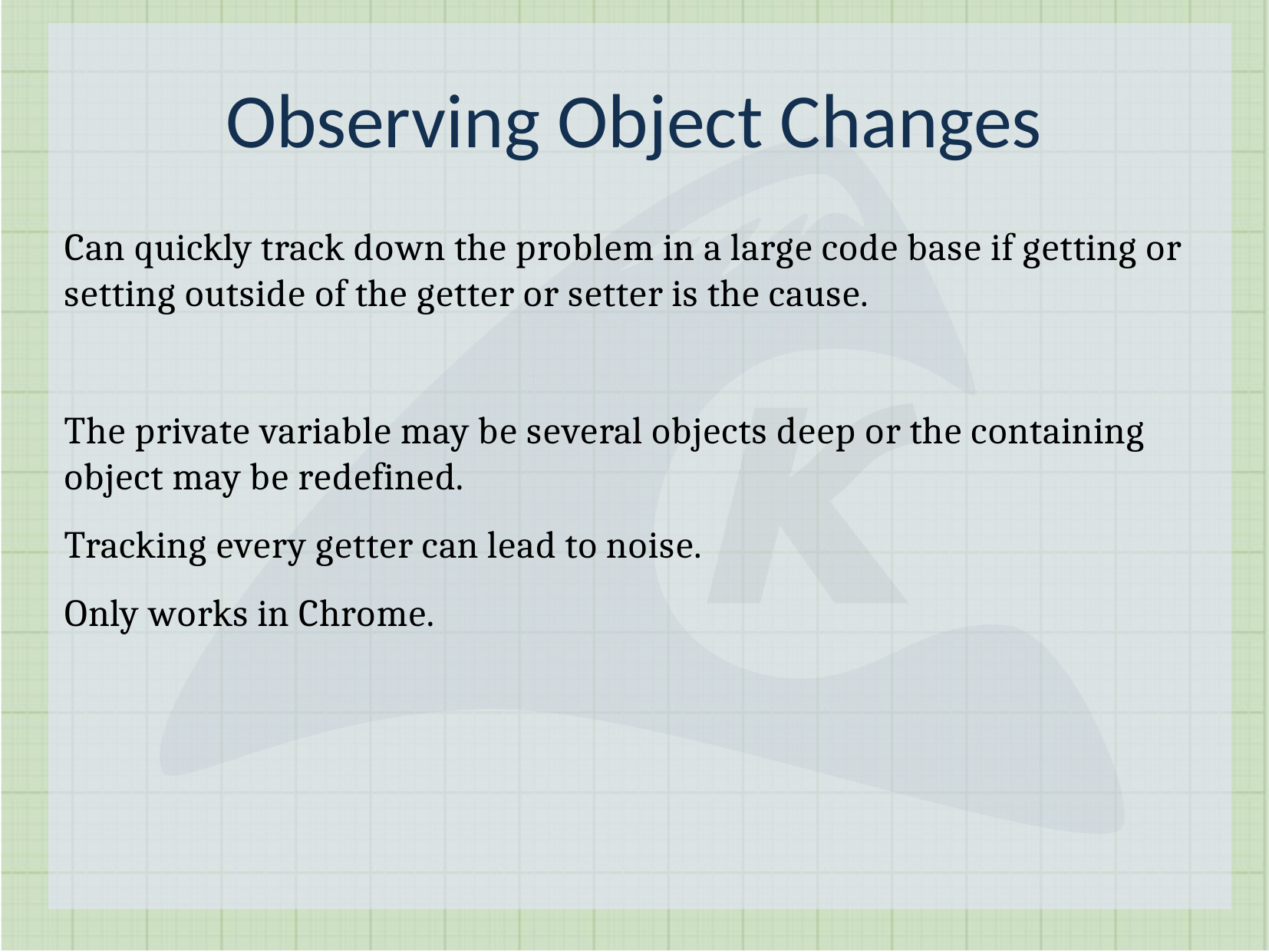

Observing Object Changes
Can quickly track down the problem in a large code base if getting or setting outside of the getter or setter is the cause.

The private variable may be several objects deep or the containing object may be redefined.
Tracking every getter can lead to noise.
Only works in Chrome.